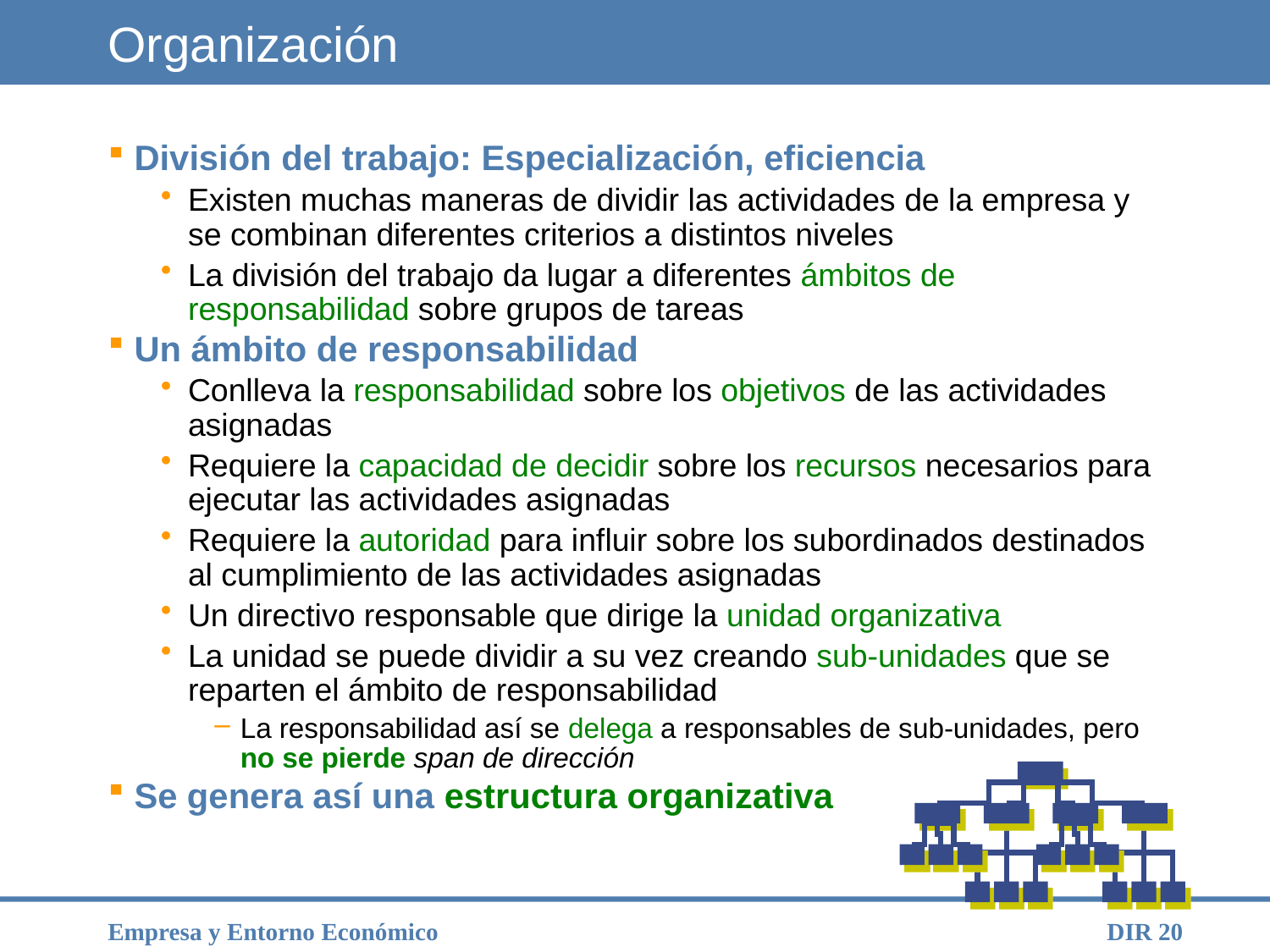

# Organización
División del trabajo: Especialización, eficiencia
Existen muchas maneras de dividir las actividades de la empresa y se combinan diferentes criterios a distintos niveles
La división del trabajo da lugar a diferentes ámbitos de responsabilidad sobre grupos de tareas
Un ámbito de responsabilidad
Conlleva la responsabilidad sobre los objetivos de las actividades asignadas
Requiere la capacidad de decidir sobre los recursos necesarios para ejecutar las actividades asignadas
Requiere la autoridad para influir sobre los subordinados destinados al cumplimiento de las actividades asignadas
Un directivo responsable que dirige la unidad organizativa
La unidad se puede dividir a su vez creando sub-unidades que se reparten el ámbito de responsabilidad
La responsabilidad así se delega a responsables de sub-unidades, pero no se pierde span de dirección
Se genera así una estructura organizativa